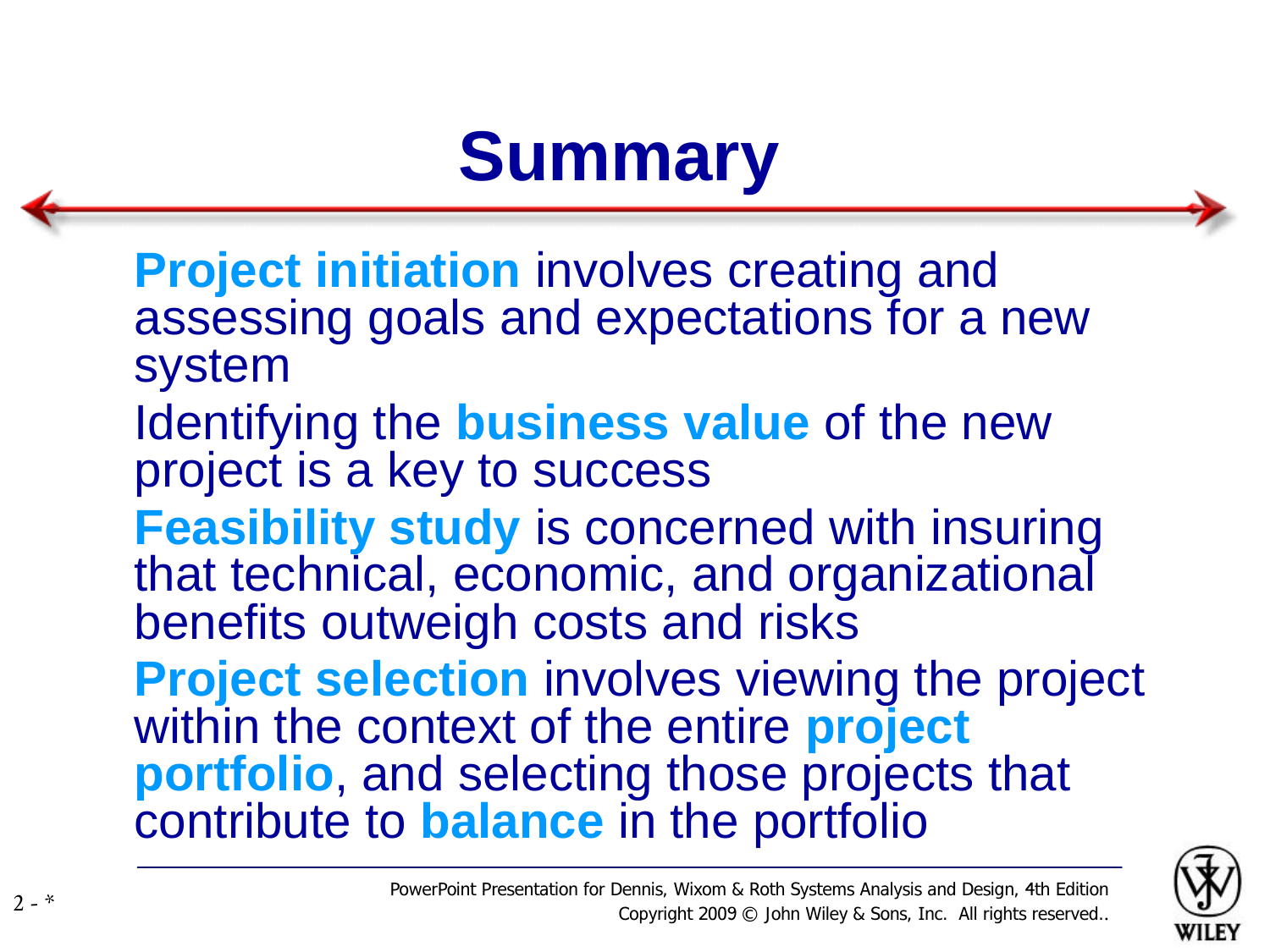

# Summary
Project initiation involves creating and assessing goals and expectations for a new system
Identifying the business value of the new project is a key to success
Feasibility study is concerned with insuring that technical, economic, and organizational benefits outweigh costs and risks
Project selection involves viewing the project within the context of the entire project portfolio, and selecting those projects that contribute to balance in the portfolio
PowerPoint Presentation for Dennis, Wixom & Roth Systems Analysis and Design, 4th Edition
Copyright 2009 © John Wiley & Sons, Inc.  All rights reserved..
2 - *